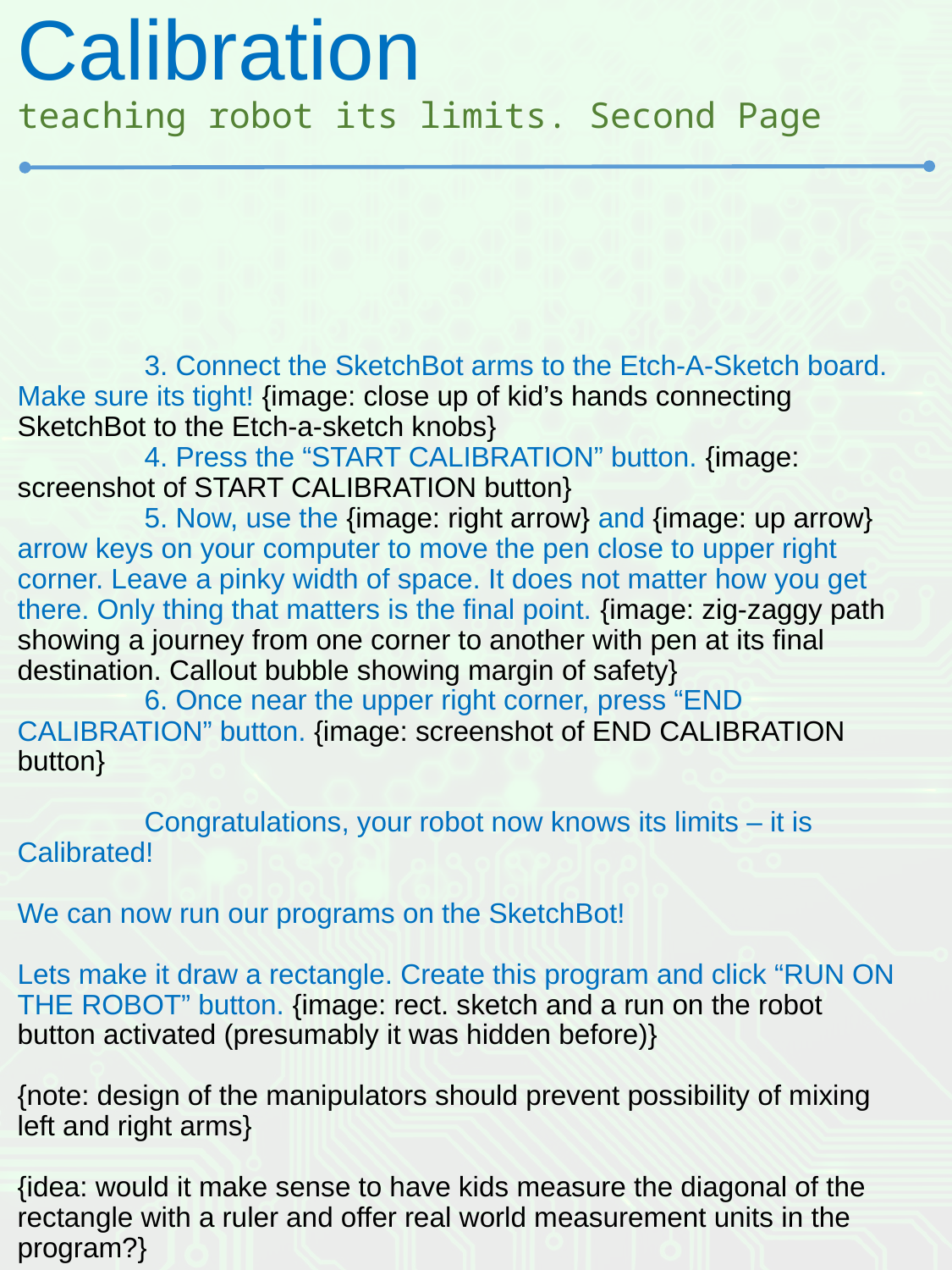

# Calibration teaching robot its limits. Second Page
	3. Connect the SketchBot arms to the Etch-A-Sketch board. Make sure its tight! {image: close up of kid’s hands connecting SketchBot to the Etch-a-sketch knobs}
	4. Press the “START CALIBRATION” button. {image: screenshot of START CALIBRATION button}
	5. Now, use the {image: right arrow} and {image: up arrow} arrow keys on your computer to move the pen close to upper right corner. Leave a pinky width of space. It does not matter how you get there. Only thing that matters is the final point. {image: zig-zaggy path showing a journey from one corner to another with pen at its final destination. Callout bubble showing margin of safety}
	6. Once near the upper right corner, press “END CALIBRATION” button. {image: screenshot of END CALIBRATION button}

	Congratulations, your robot now knows its limits – it is Calibrated!

We can now run our programs on the SketchBot!

Lets make it draw a rectangle. Create this program and click “RUN ON THE ROBOT” button. {image: rect. sketch and a run on the robot button activated (presumably it was hidden before)}

{note: design of the manipulators should prevent possibility of mixing left and right arms}

{idea: would it make sense to have kids measure the diagonal of the rectangle with a ruler and offer real world measurement units in the program?}